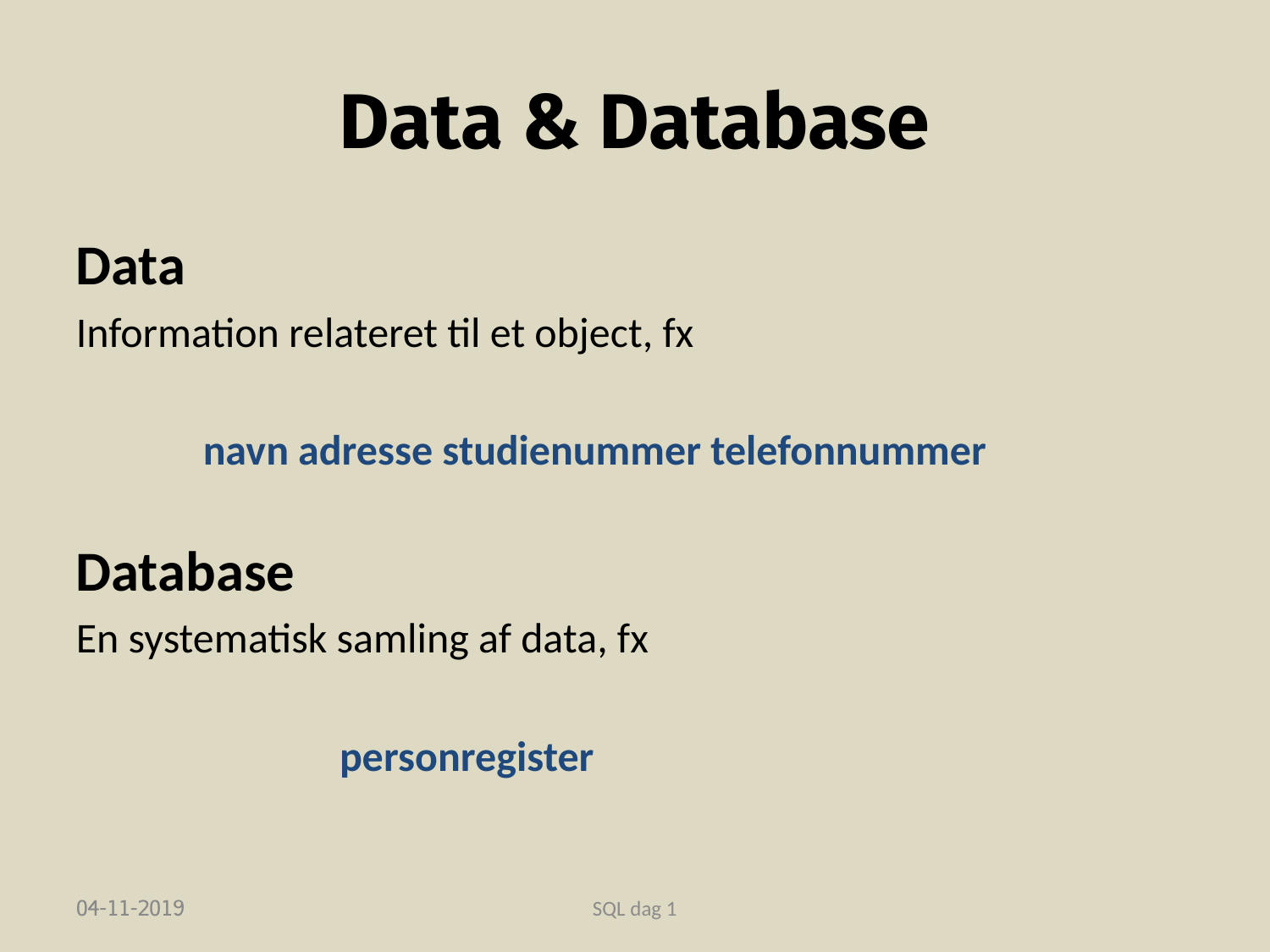

# Data & Database
Data
Information relateret til et object, fx

	navn adresse studienummer telefonnummer

Database
En systematisk samling af data, fx

 		 personregister

04-11-2019
SQL dag 1